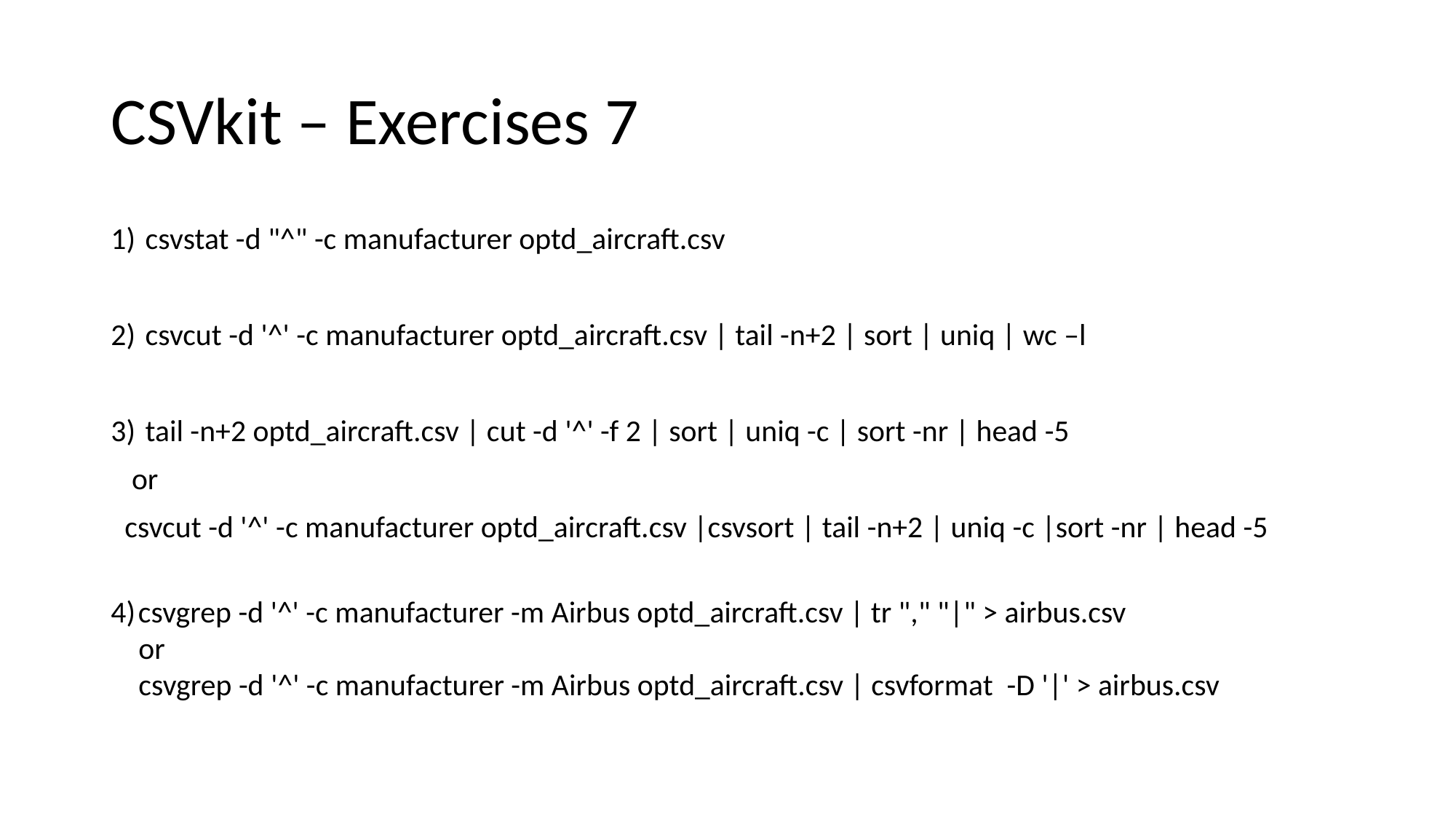

# CSVkit – Exercises 7
 csvstat -d "^" -c manufacturer optd_aircraft.csv

 csvcut -d '^' -c manufacturer optd_aircraft.csv | tail -n+2 | sort | uniq | wc –l

 tail -n+2 optd_aircraft.csv | cut -d '^' -f 2 | sort | uniq -c | sort -nr | head -5
   or
  csvcut -d '^' -c manufacturer optd_aircraft.csv |csvsort | tail -n+2 | uniq -c |sort -nr | head -5

csvgrep -d '^' -c manufacturer -m Airbus optd_aircraft.csv | tr "," "|" > airbus.csv
    or
    csvgrep -d '^' -c manufacturer -m Airbus optd_aircraft.csv | csvformat  -D '|' > airbus.csv